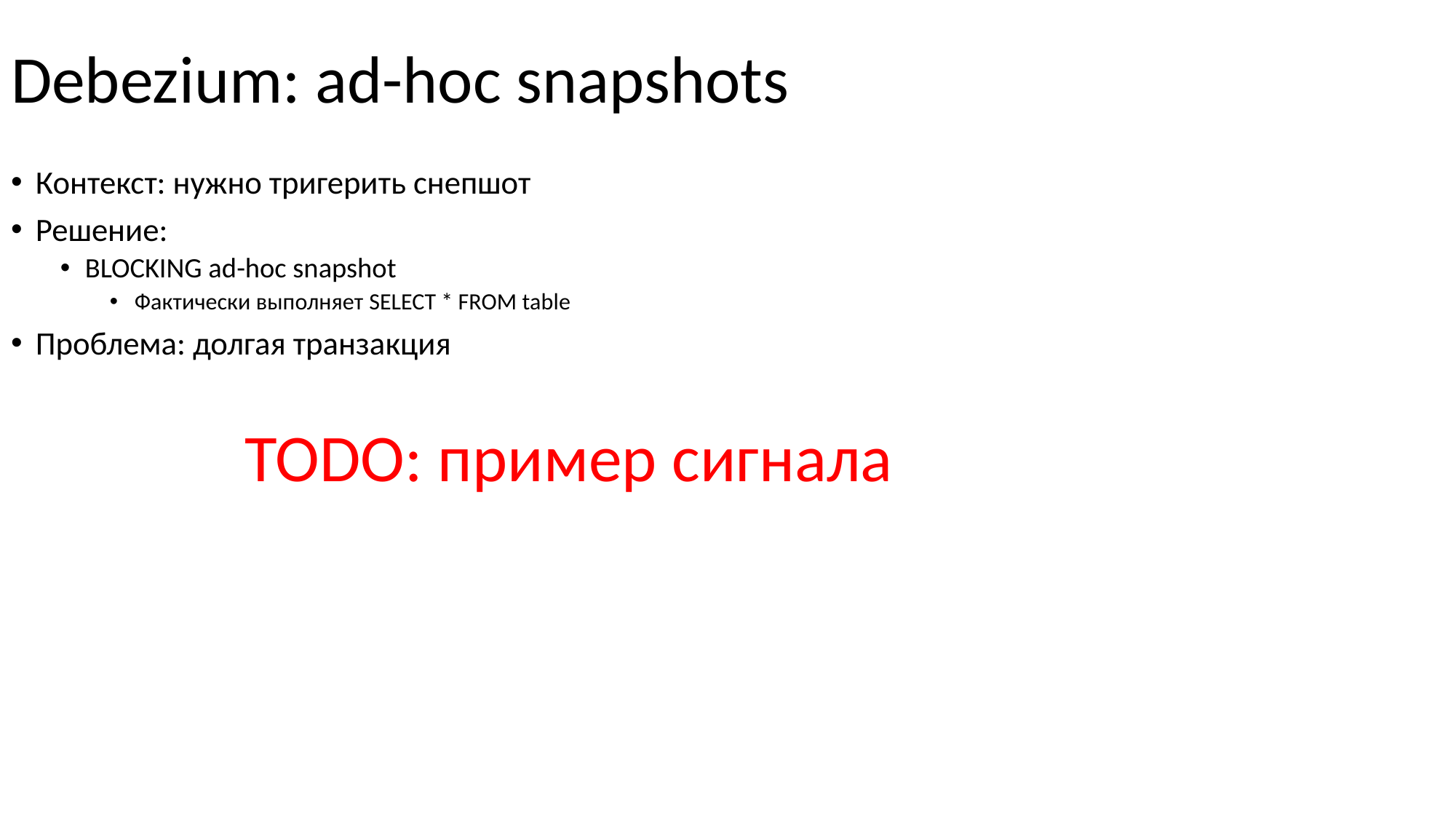

# Debezium: ad-hoc snapshots
Контекст: нужно тригерить снепшот
Решение:
BLOCKING ad-hoc snapshot
Фактически выполняет SELECT * FROM table
Проблема: долгая транзакция

TODO: пример сигнала